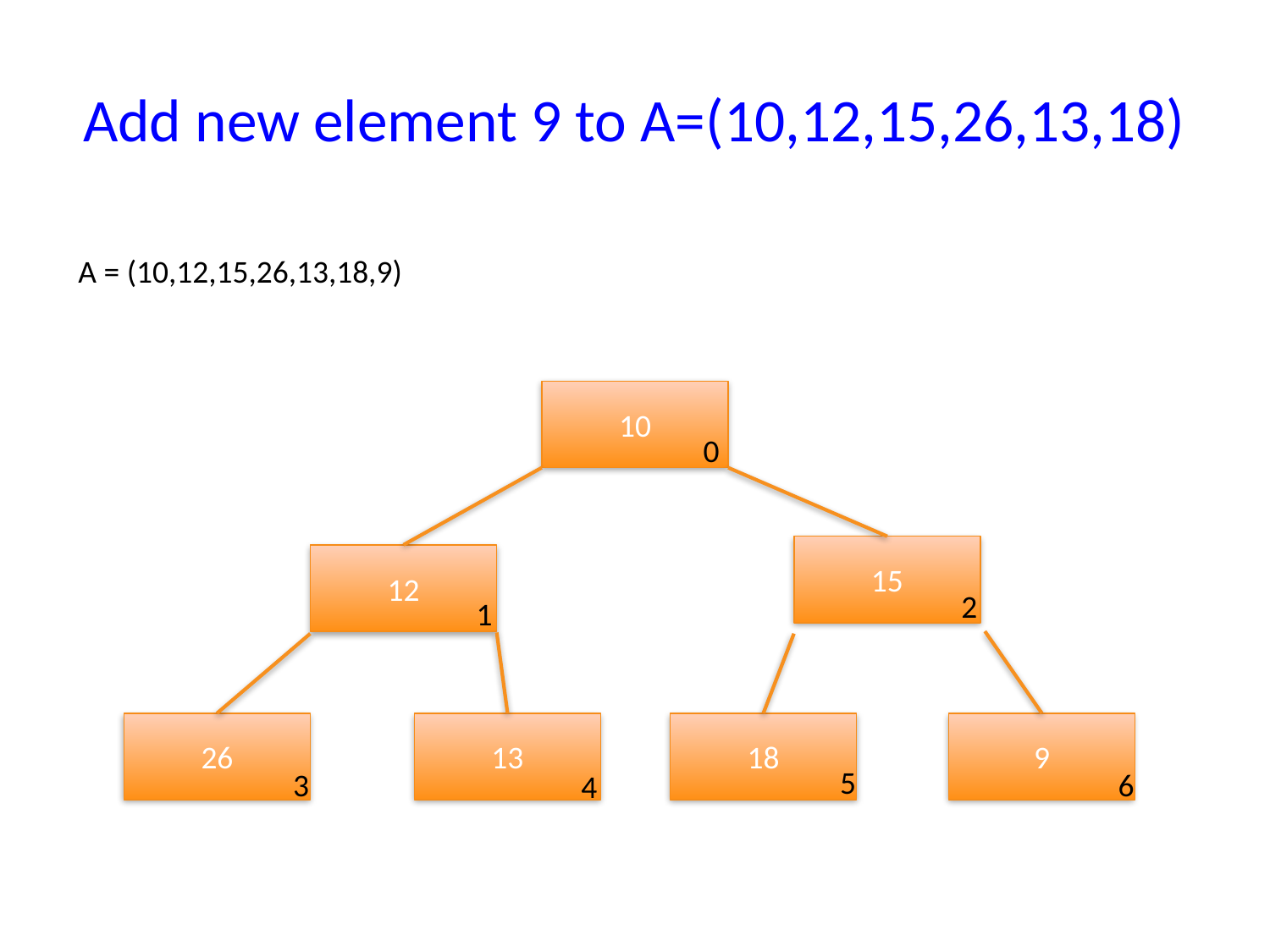

# Add new element 9 to A=(10,12,15,26,13,18)

A = (10,12,15,26,13,18,9)
10
0
15
12
2
1
26
13
18
9
5
3
6
4